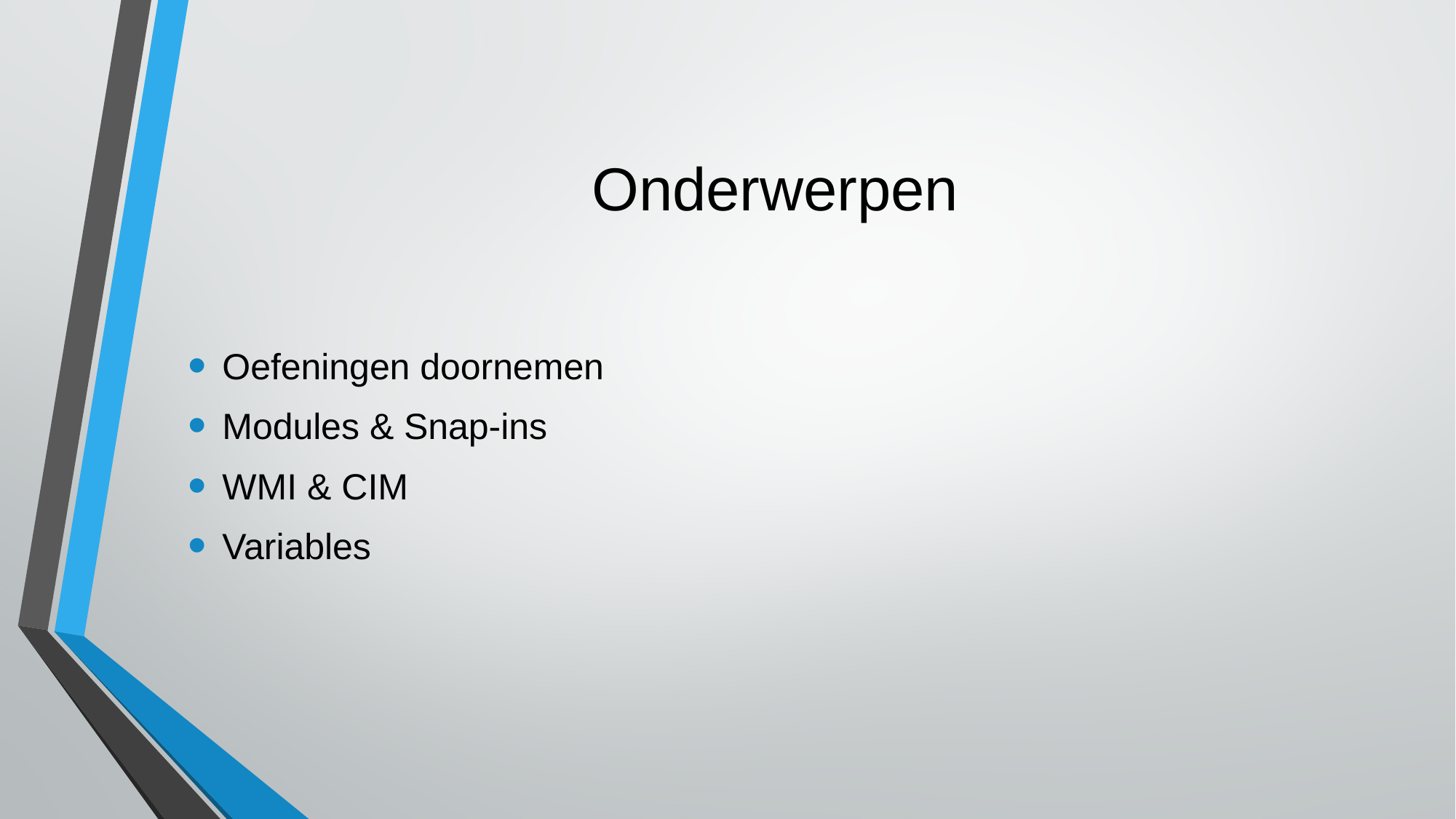

# Onderwerpen
Oefeningen doornemen
Modules & Snap-ins
WMI & CIM
Variables